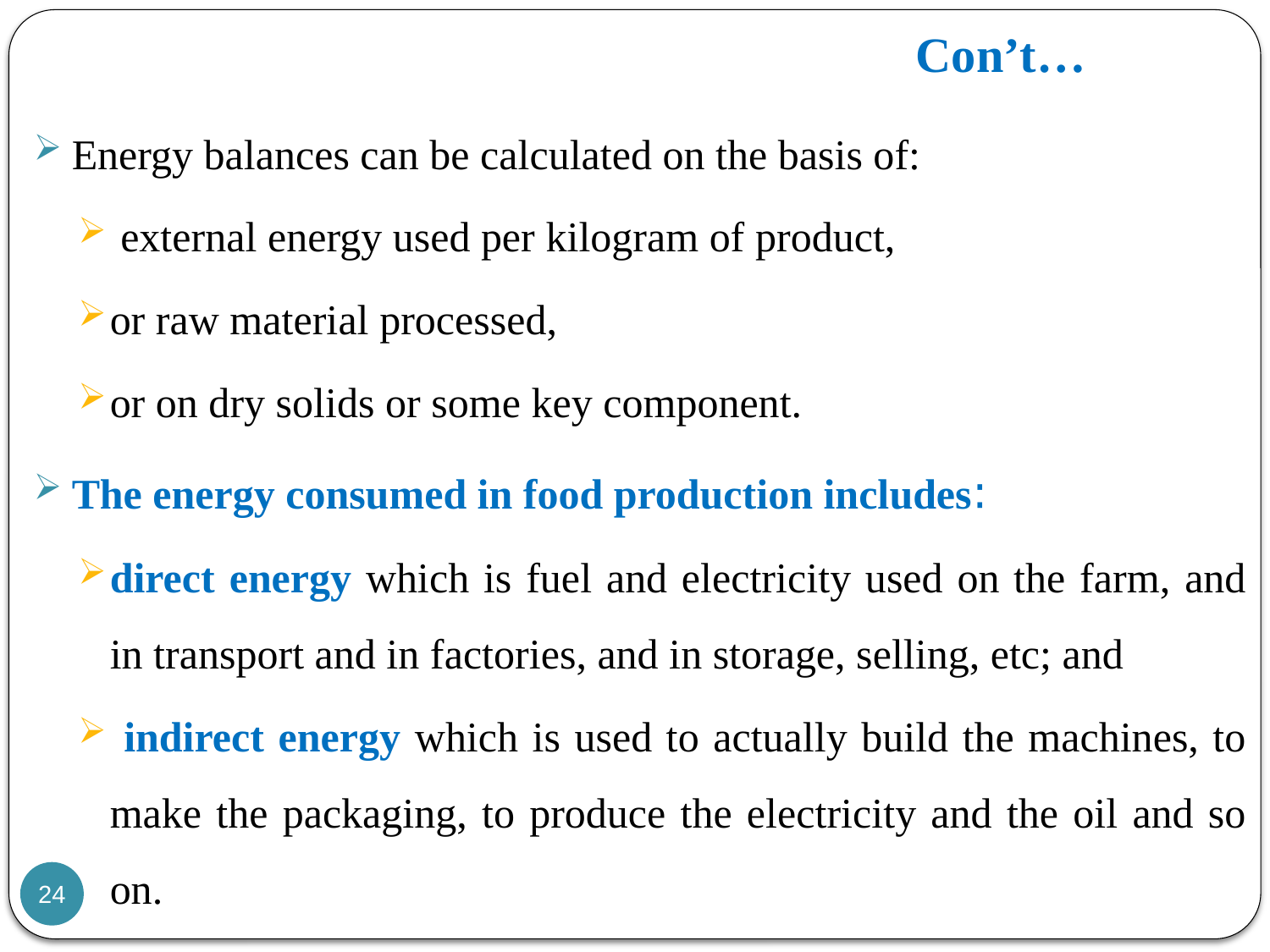

# Con’t…
Energy balances can be calculated on the basis of:
 external energy used per kilogram of product,
or raw material processed,
or on dry solids or some key component.
The energy consumed in food production includes:
direct energy which is fuel and electricity used on the farm, and in transport and in factories, and in storage, selling, etc; and
 indirect energy which is used to actually build the machines, to make the packaging, to produce the electricity and the oil and so on.

24